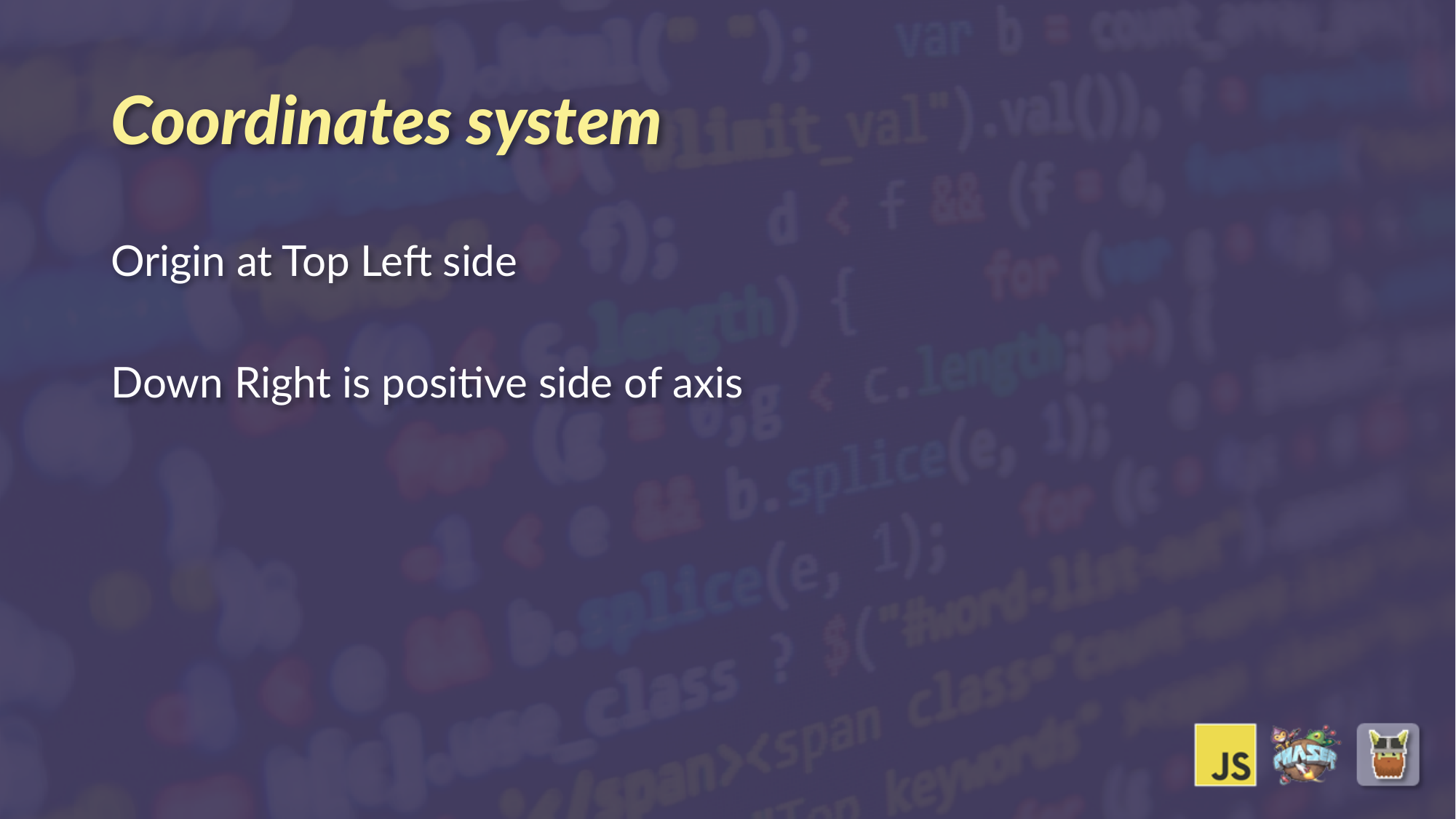

# Coordinates system
Origin at Top Left side

Down Right is positive side of axis